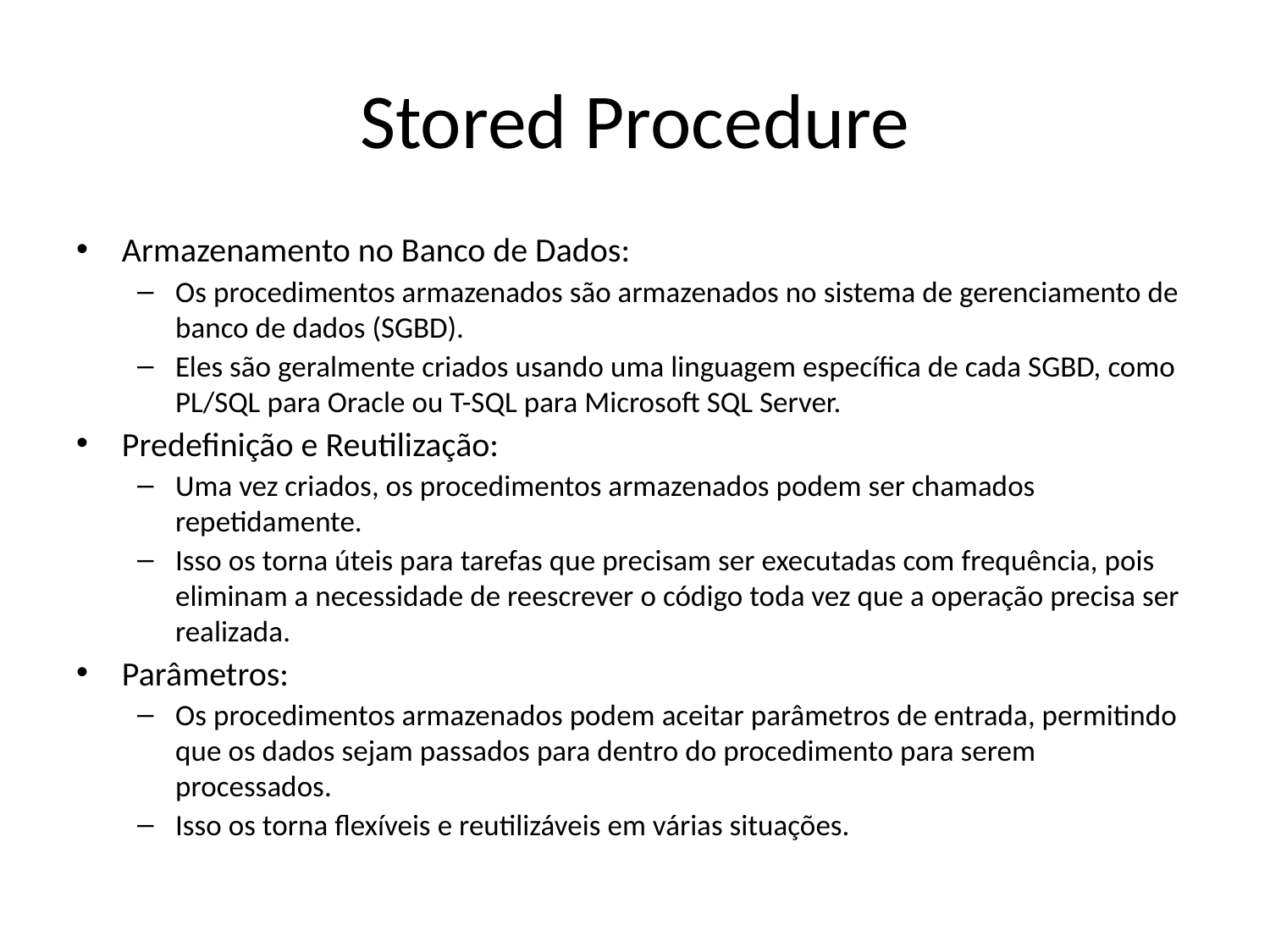

# Stored Procedure
Armazenamento no Banco de Dados:
Os procedimentos armazenados são armazenados no sistema de gerenciamento de banco de dados (SGBD).
Eles são geralmente criados usando uma linguagem específica de cada SGBD, como PL/SQL para Oracle ou T-SQL para Microsoft SQL Server.
Predefinição e Reutilização:
Uma vez criados, os procedimentos armazenados podem ser chamados repetidamente.
Isso os torna úteis para tarefas que precisam ser executadas com frequência, pois eliminam a necessidade de reescrever o código toda vez que a operação precisa ser realizada.
Parâmetros:
Os procedimentos armazenados podem aceitar parâmetros de entrada, permitindo que os dados sejam passados para dentro do procedimento para serem processados.
Isso os torna flexíveis e reutilizáveis em várias situações.